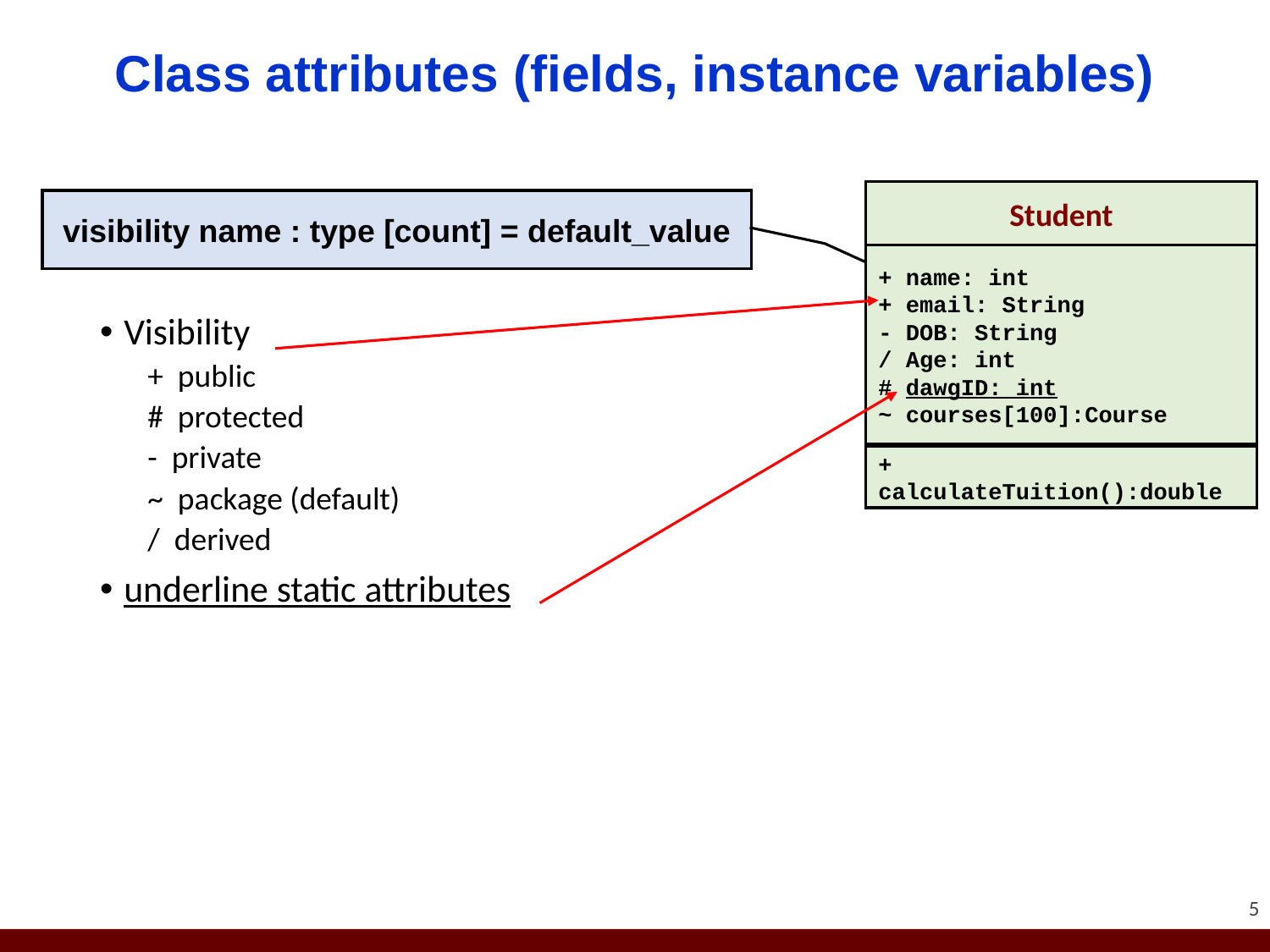

# Class attributes (fields, instance variables)
Student
+ name: int
+ email: String
- DOB: String
/ Age: int
# dawgID: int
~ courses[100]:Course
+ calculateTuition():double
visibility name : type [count] = default_value
Visibility
+  public
#  protected
-  private
~  package (default)
/  derived
underline static attributes